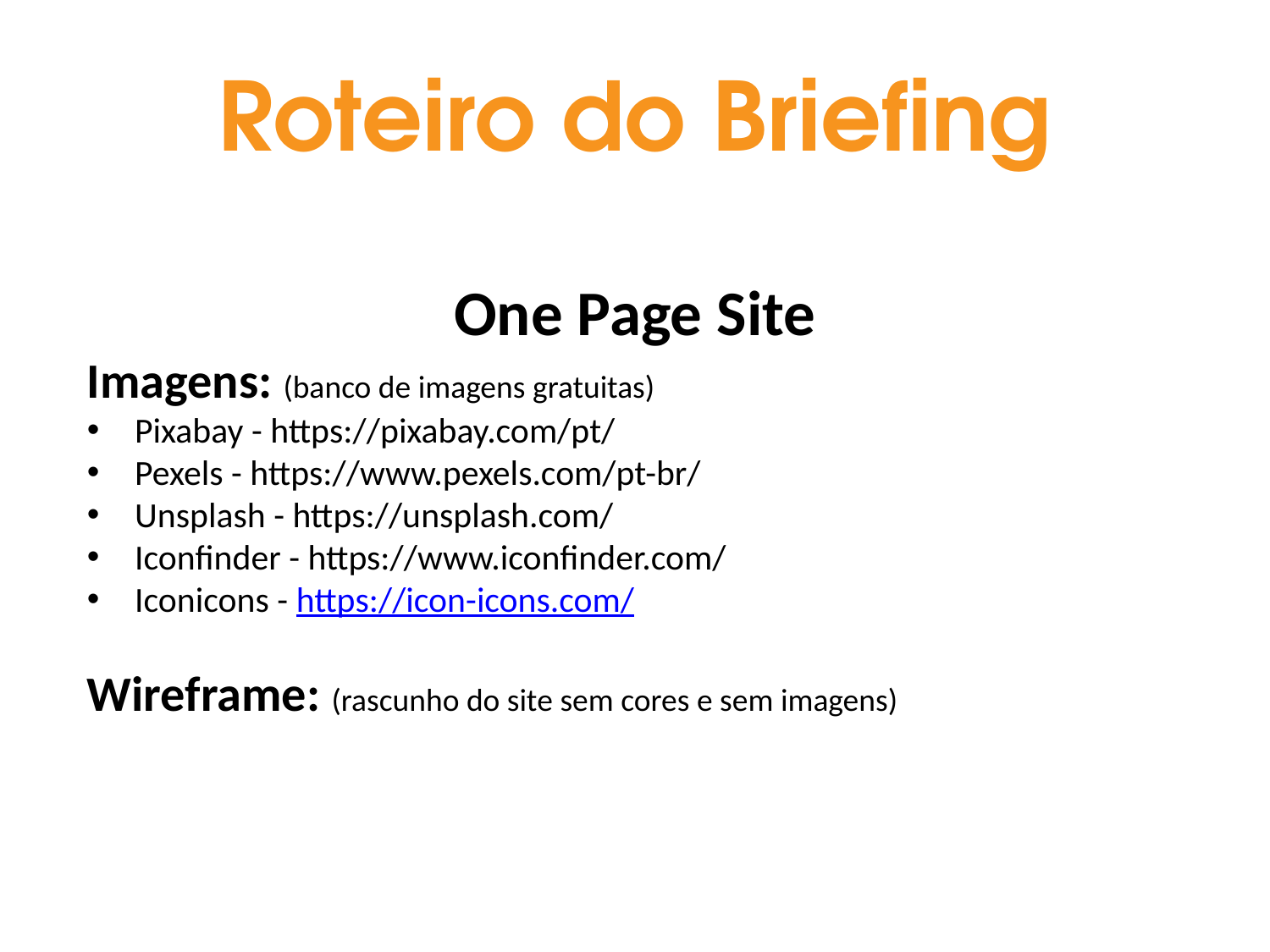

Roteiro do Briefing
One Page Site
Imagens: (banco de imagens gratuitas)
Pixabay - https://pixabay.com/pt/
Pexels - https://www.pexels.com/pt-br/
Unsplash - https://unsplash.com/
Iconfinder - https://www.iconfinder.com/
Iconicons - https://icon-icons.com/

Wireframe: (rascunho do site sem cores e sem imagens)